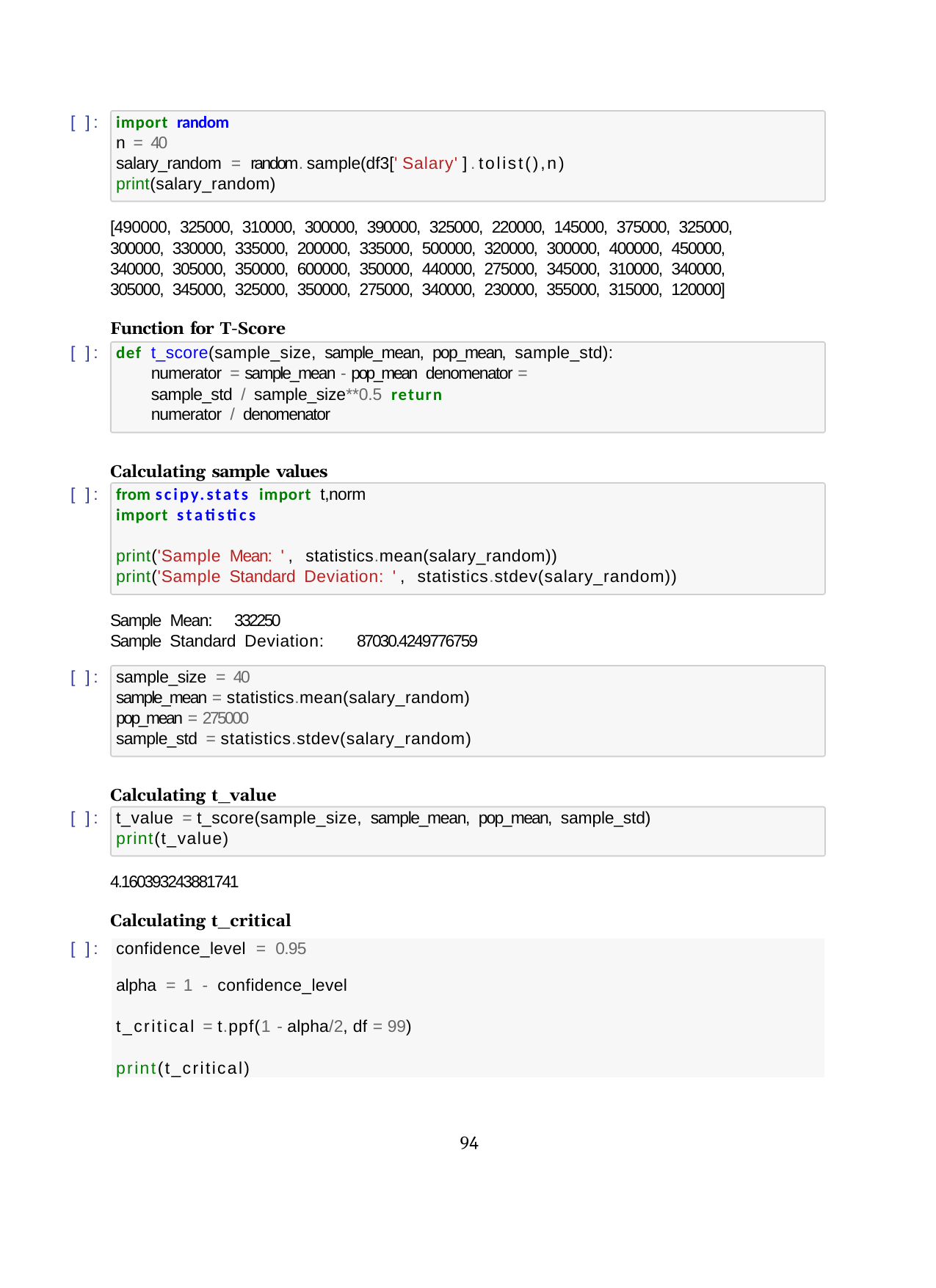

[ ]:

import random
n  =  40
salary_random  =  random.sample(df3['Salary'].tolist(),n)  print(salary_random)
[490000, 325000, 310000, 300000, 390000, 325000, 220000, 145000, 375000, 325000,
300000, 330000, 335000, 200000, 335000, 500000, 320000, 300000, 400000, 450000,
340000, 305000, 350000, 600000, 350000, 440000, 275000, 345000, 310000, 340000,
305000, 345000, 325000, 350000, 275000, 340000, 230000, 355000, 315000, 120000]

Function for T-Score
[ ]:

def t_score(sample_size, sample_mean, pop_mean, sample_std):
numerator = sample_mean - pop_mean  denomenator = sample_std / sample_size**0.5  return numerator / denomenator
Calculating sample values
[ ]:

from scipy.stats import t,norm
import statistics

print('Sample Mean: ', statistics.mean(salary_random))
print('Sample Standard Deviation: ', statistics.stdev(salary_random))
Sample Mean:	332250
Sample Standard Deviation:	87030.4249776759
[ ]:

sample_size  =  40
sample_mean = statistics.mean(salary_random)  pop_mean = 275000
sample_std = statistics.stdev(salary_random)
Calculating t_value
[ ]:

t_value = t_score(sample_size, sample_mean, pop_mean, sample_std)
print(t_value)
4.160393243881741

Calculating t_critical
[ ]:
confidence_level  =  0.95

alpha  =  1  -  confidence_level
t_critical = t.ppf(1 - alpha/2, df = 99)  print(t_critical)
94